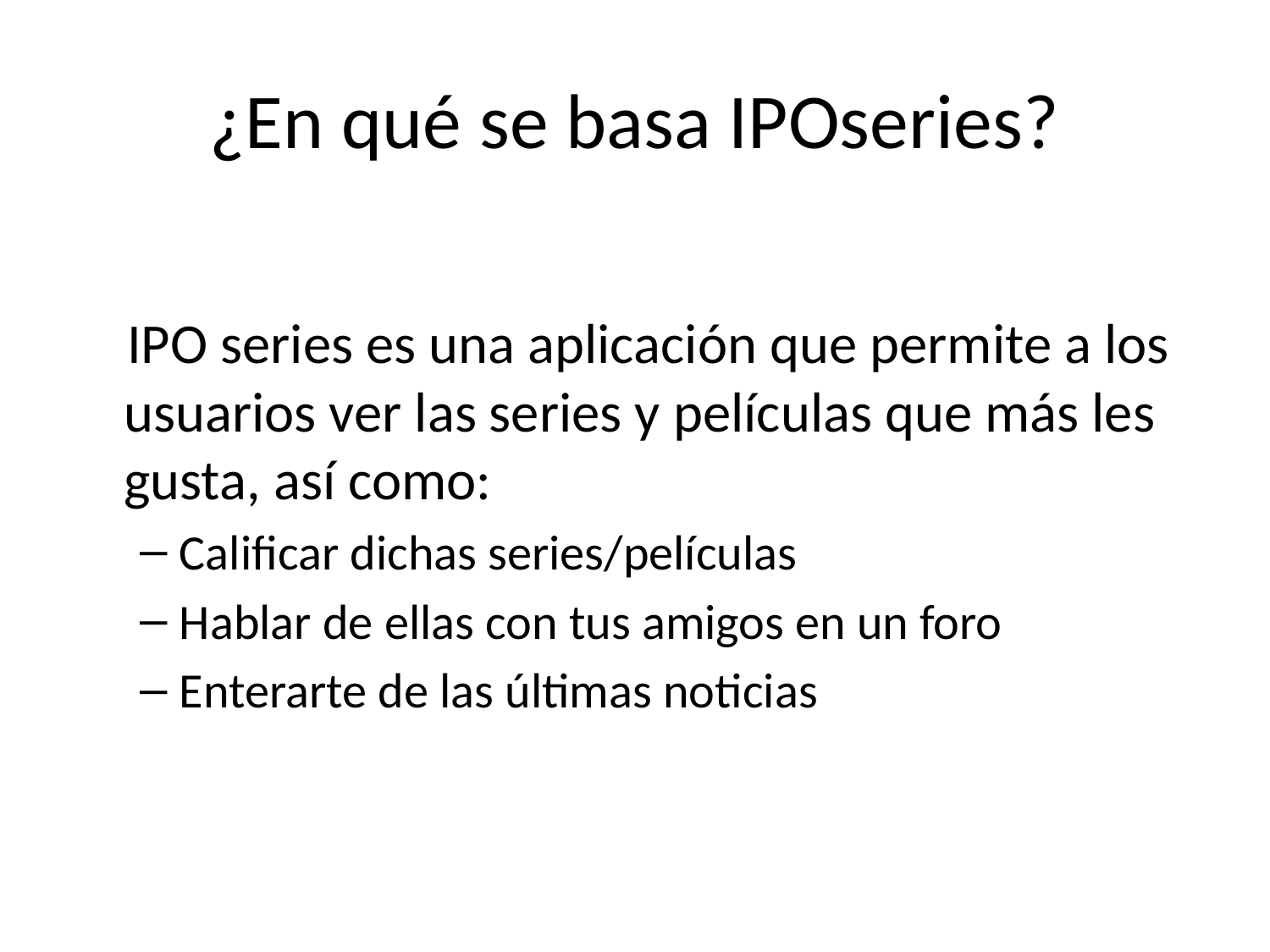

# ¿En qué se basa IPOseries?

    IPO series es una aplicación que permite a los usuarios ver las series y películas que más les gusta, así como:
Calificar dichas series/películas
Hablar de ellas con tus amigos en un foro
Enterarte de las últimas noticias